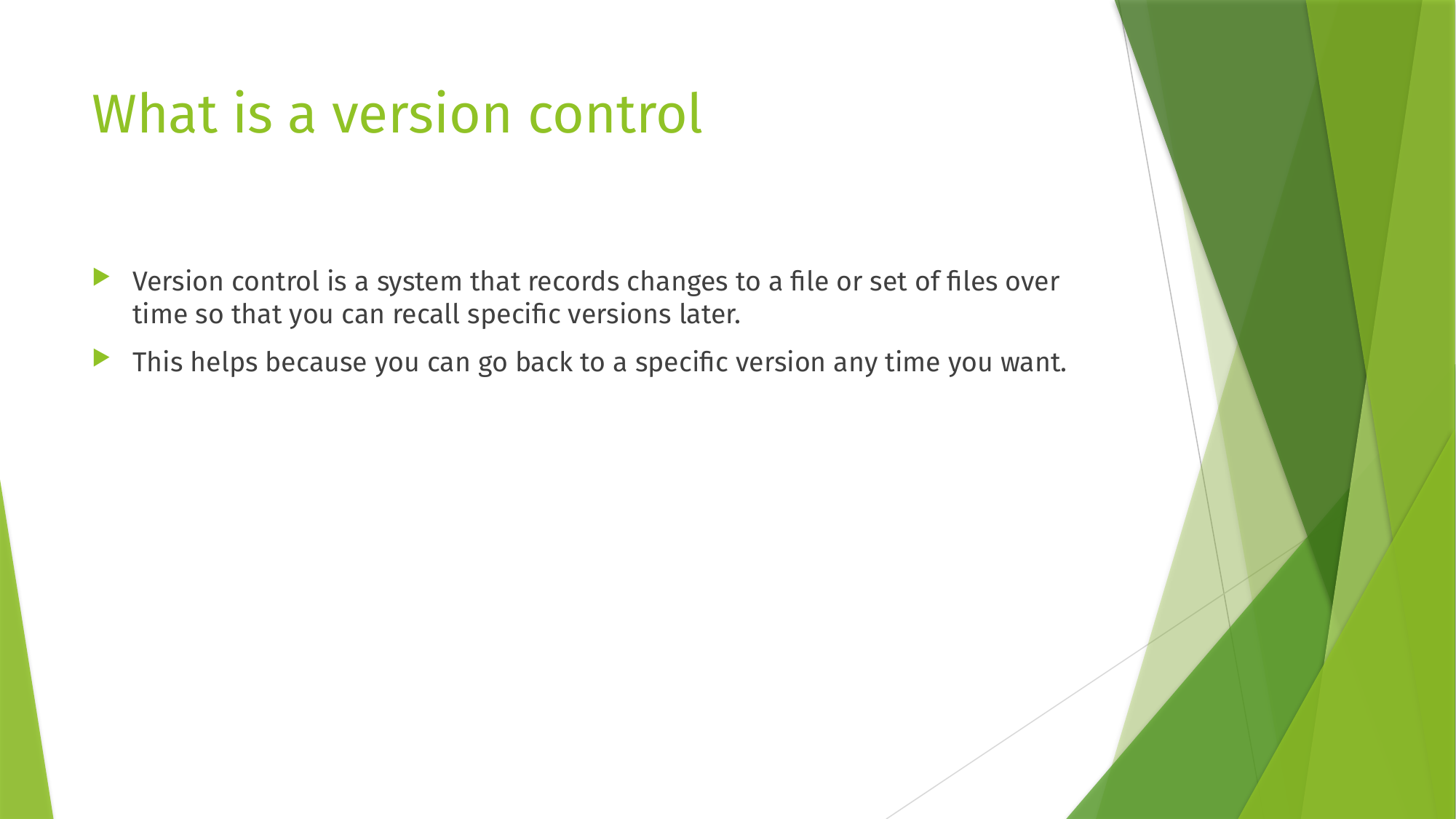

# What is a version control
Version control is a system that records changes to a file or set of files over time so that you can recall specific versions later.
This helps because you can go back to a specific version any time you want.